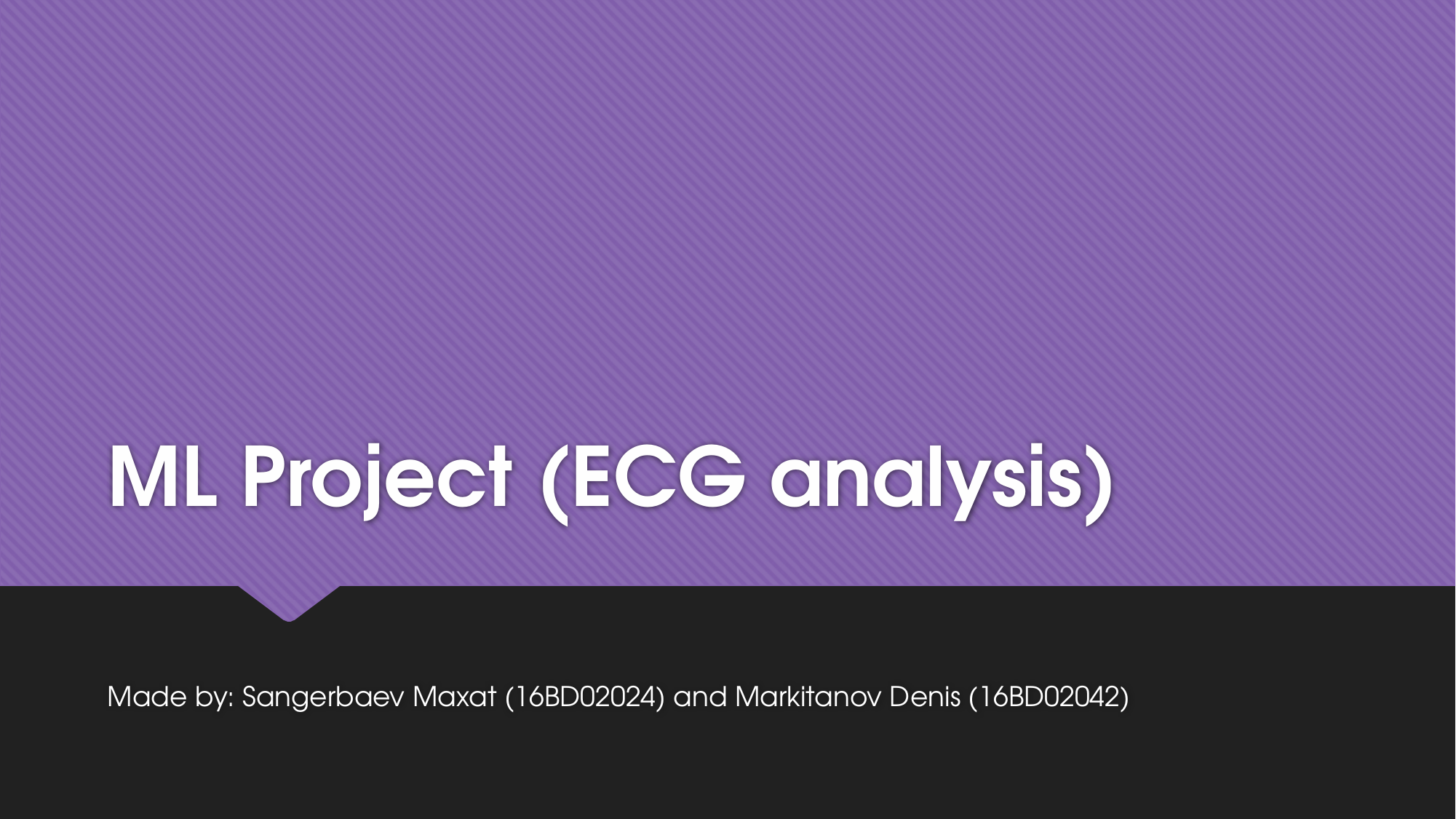

# ML Project (ECG analysis)
Made by: Sangerbaev Maxat (16BD02024) and Markitanov Denis (16BD02042)